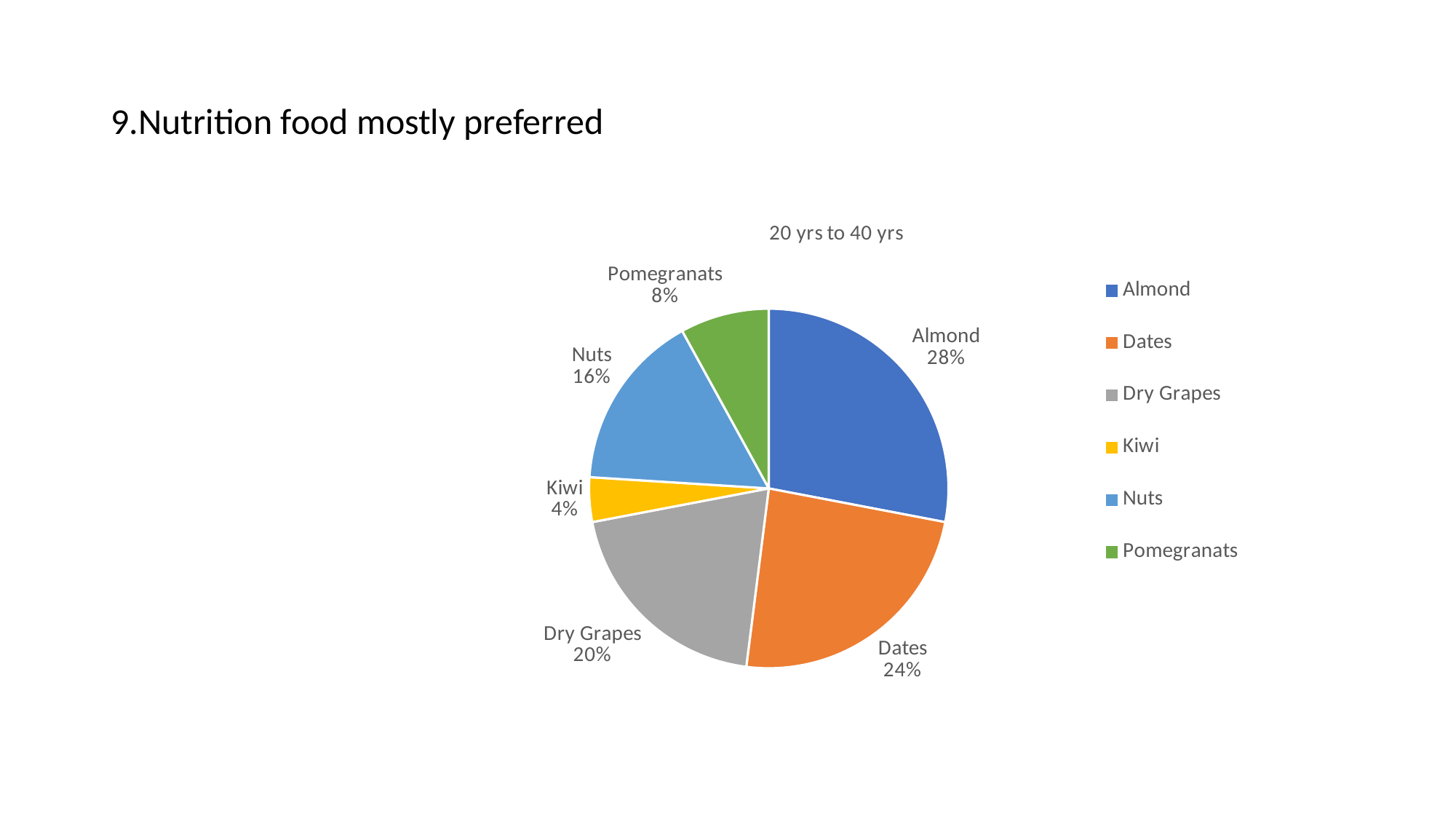

# 9.Nutrition food mostly preferred

### Chart:

| Category | 20 yrs to 40 yrs |
|---|---|
| Almond | 7.0 |
| Dates | 6.0 |
| Dry Grapes | 5.0 |
| Kiwi | 1.0 |
| Nuts | 4.0 |
| Pomegranats | 2.0 |